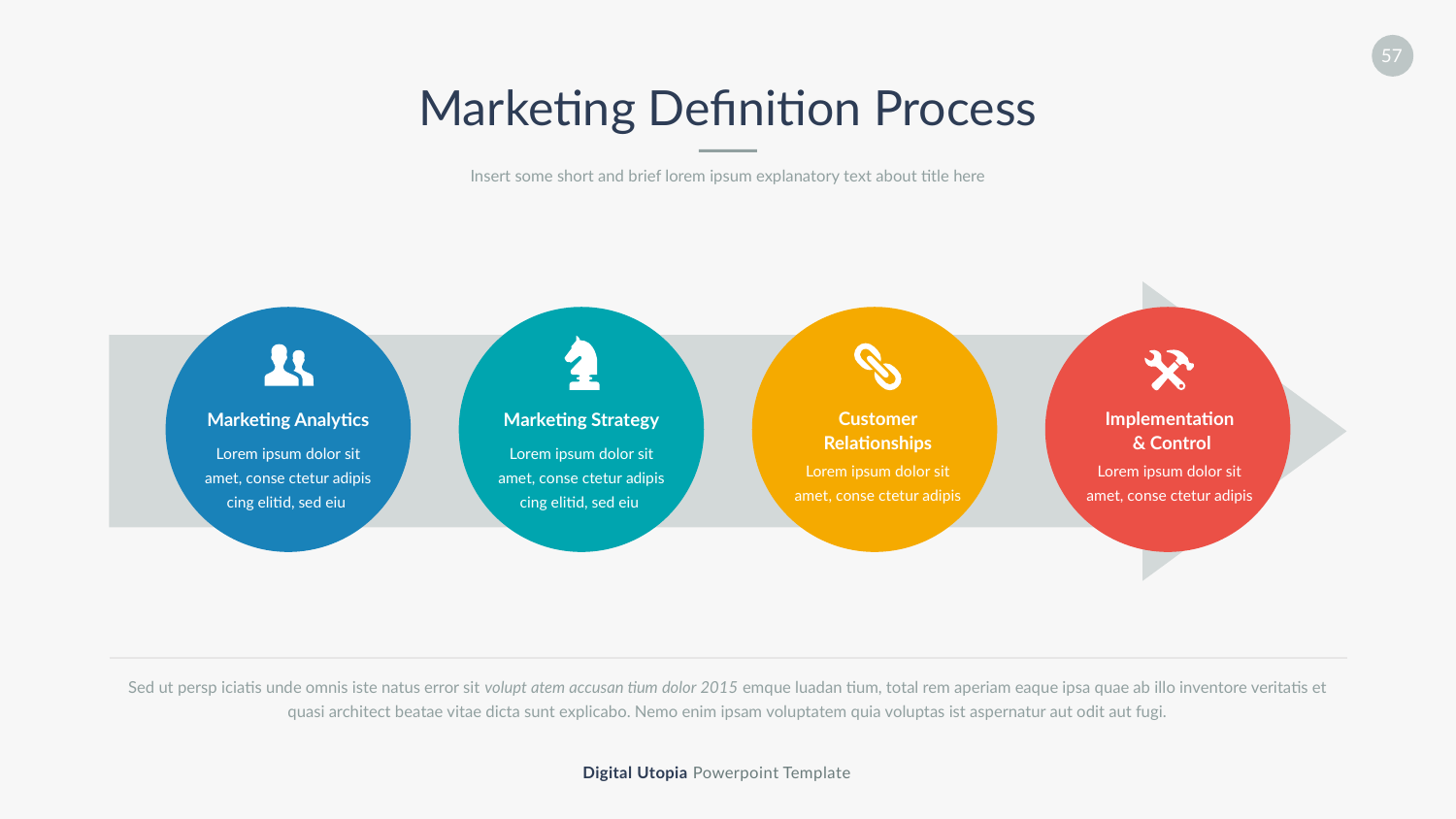

Marketing Definition Process
Insert some short and brief lorem ipsum explanatory text about title here

Marketing Analytics
Lorem ipsum dolor sit amet, conse ctetur adipis cing elitid, sed eiu

Marketing Strategy
Lorem ipsum dolor sit amet, conse ctetur adipis cing elitid, sed eiu

Customer Relationships
Lorem ipsum dolor sit amet, conse ctetur adipis

Implementation
 & Control
Lorem ipsum dolor sit amet, conse ctetur adipis
Sed ut persp iciatis unde omnis iste natus error sit volupt atem accusan tium dolor 2015 emque luadan tium, total rem aperiam eaque ipsa quae ab illo inventore veritatis et quasi architect beatae vitae dicta sunt explicabo. Nemo enim ipsam voluptatem quia voluptas ist aspernatur aut odit aut fugi.